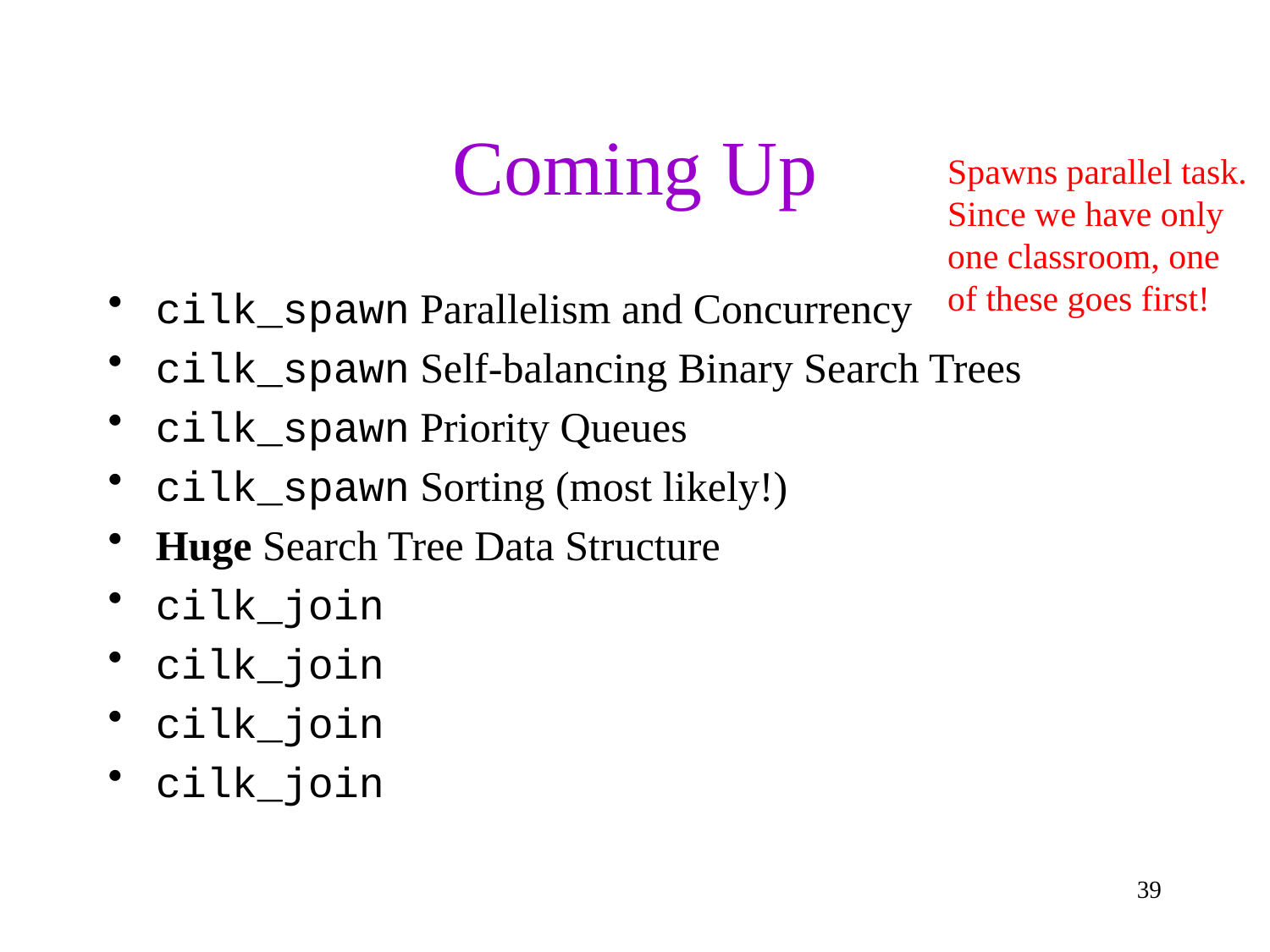

# Coming Up
Spawns parallel task.
Since we have only one classroom, one of these goes first!
cilk_spawn Parallelism and Concurrency
cilk_spawn Self-balancing Binary Search Trees
cilk_spawn Priority Queues
cilk_spawn Sorting (most likely!)
Huge Search Tree Data Structure
cilk_join
cilk_join
cilk_join
cilk_join

39